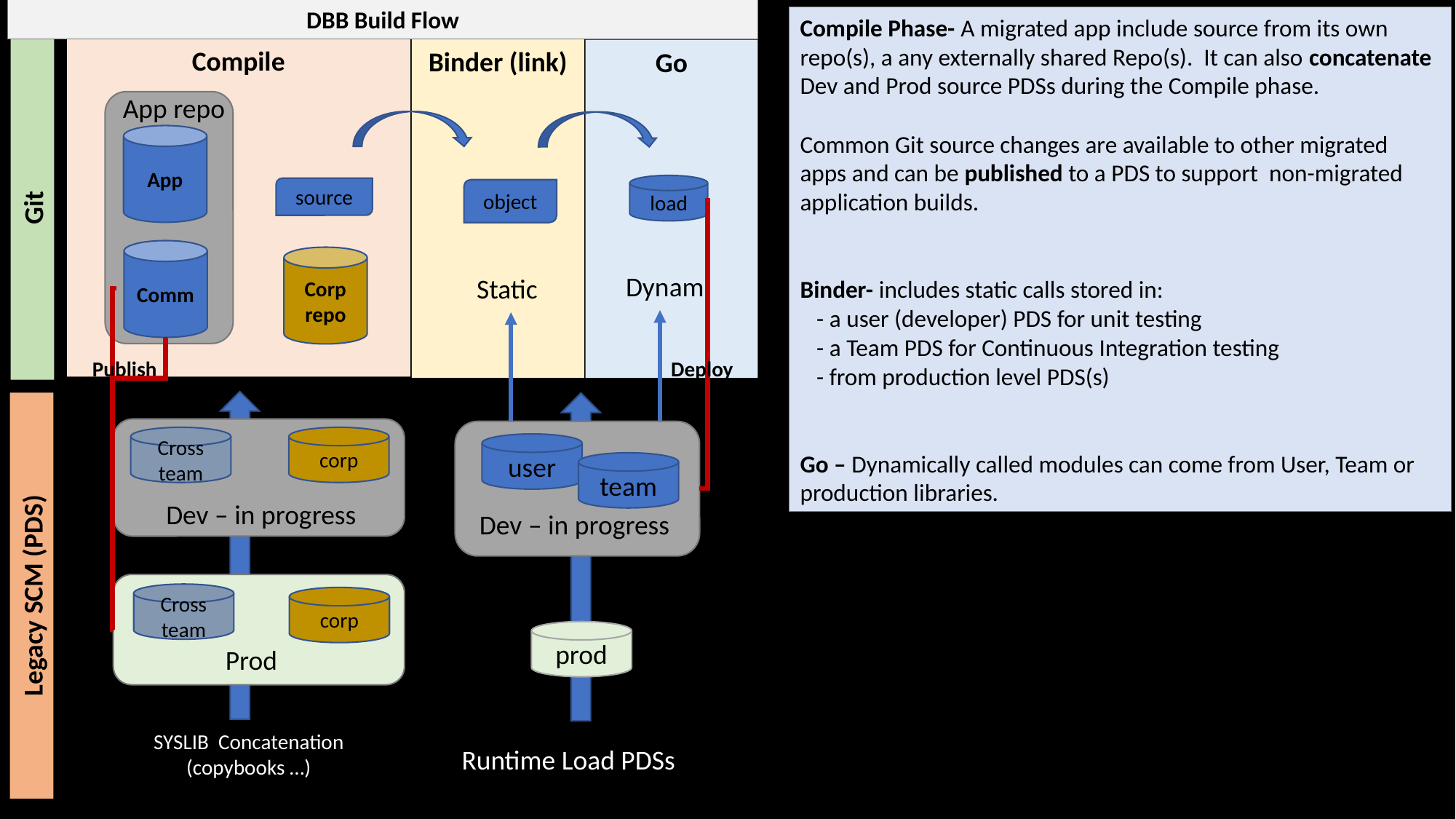

DBB Build Flow
Compile Phase- A migrated app include source from its own repo(s), a any externally shared Repo(s).  It can also concatenate Dev and Prod source PDSs during the Compile phase.
Common Git source changes are available to other migrated apps and can be published to a PDS to support  non-migrated application builds.

Binder- includes static calls stored in:
   - a user (developer) PDS for unit testing
   - a Team PDS for Continuous Integration testing
   - from production level PDS(s)

Go – Dynamically called modules can come from User, Team or production libraries.
Compile

Binder (link)

Go

App repo

App
Comm
Corp
repo

load
source
object
Git
Dynam
Static
Publish
Deploy

Cross
team
corp
Dev – in progress

user
team
prod
Runtime Load PDSs
Dev – in progress
Legacy SCM (PDS)

Prod
Cross
team
corp
SYSLIB  Concatenation
(copybooks …)